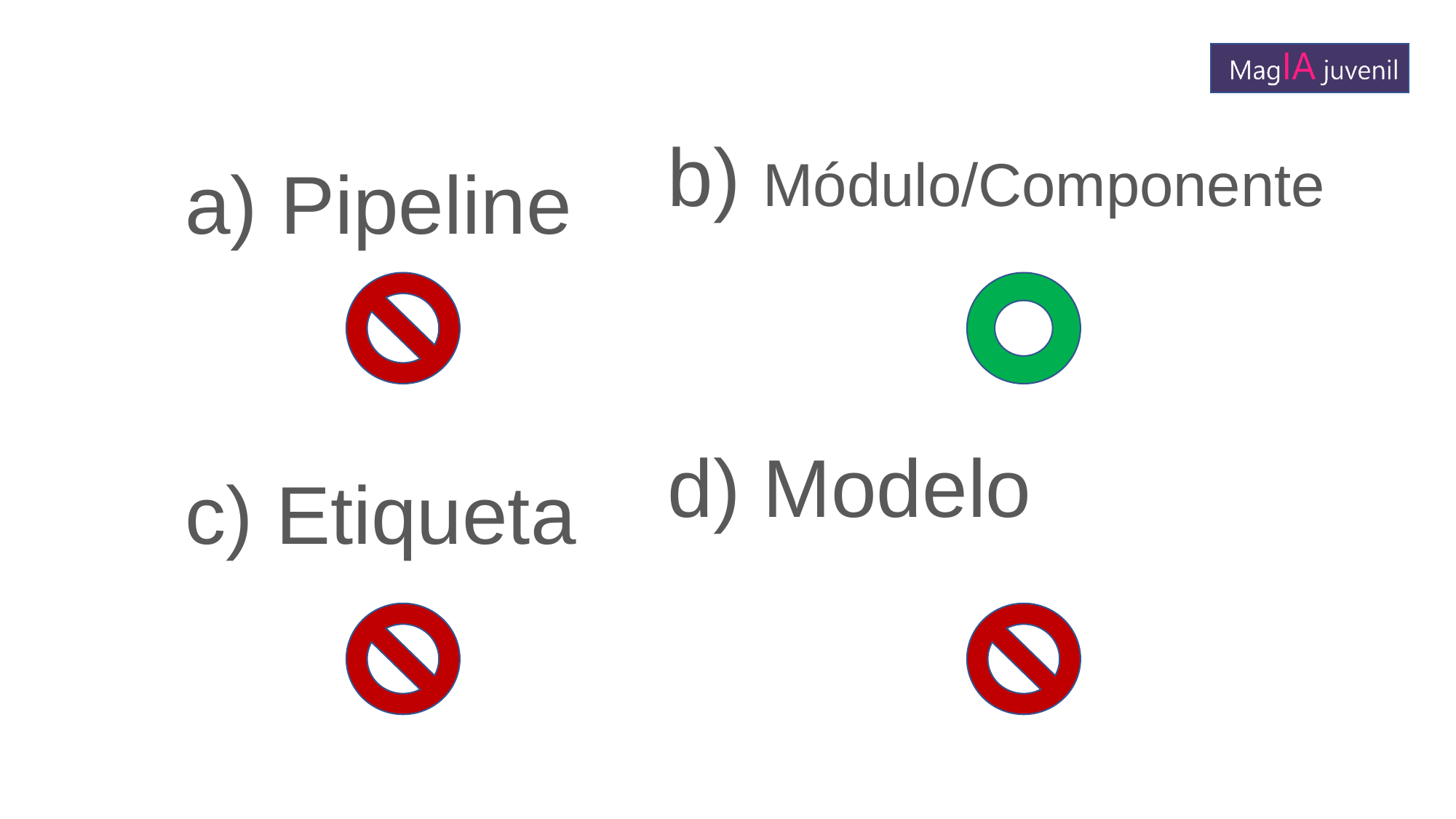

b) Módulo/Componente

d) Modelo
a) Pipeline

c) Etiqueta